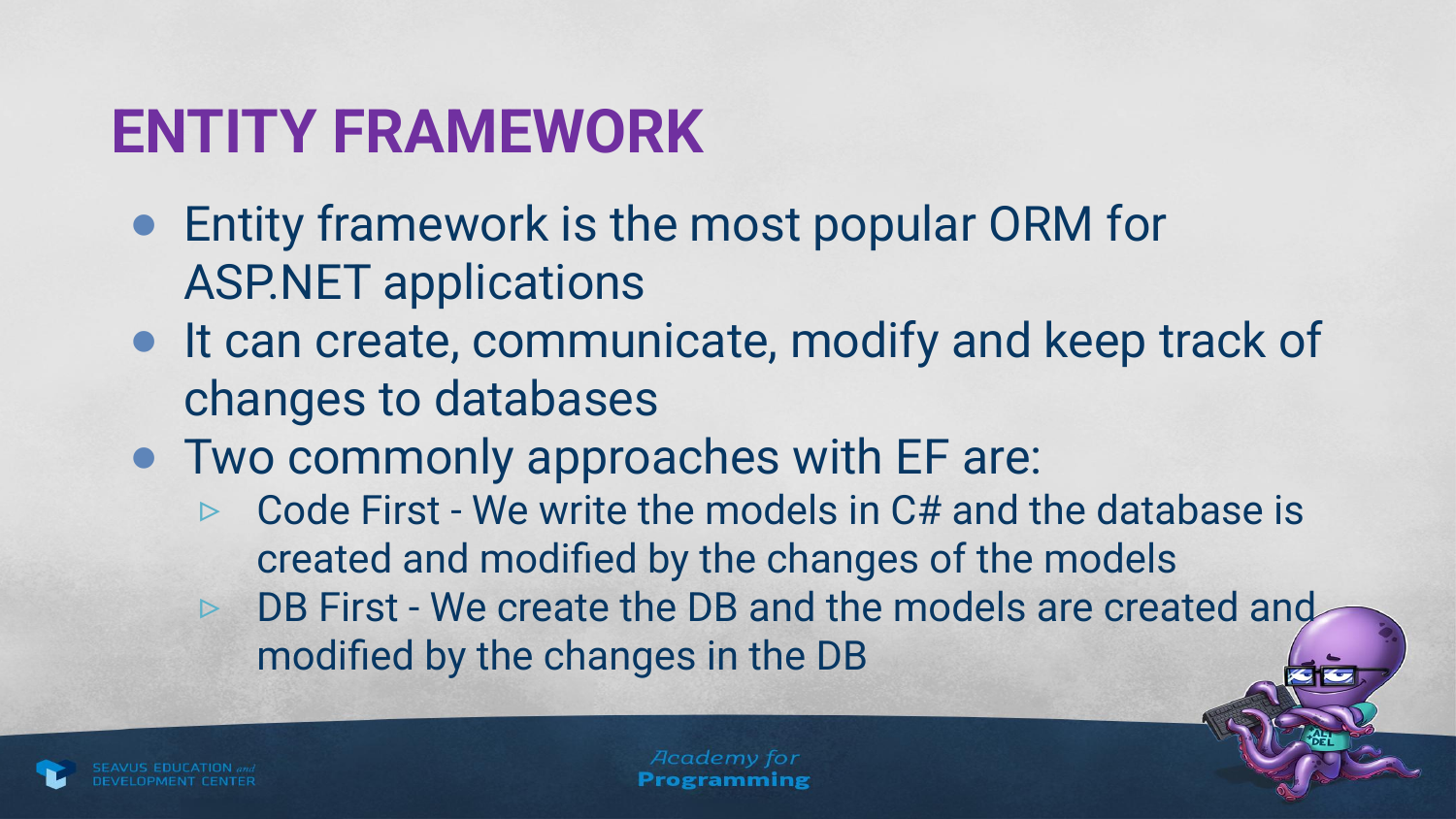

# ENTITY FRAMEWORK
Entity framework is the most popular ORM for ASP.NET applications
It can create, communicate, modify and keep track of changes to databases
Two commonly approaches with EF are:
Code First - We write the models in C# and the database is created and modified by the changes of the models
DB First - We create the DB and the models are created and modified by the changes in the DB